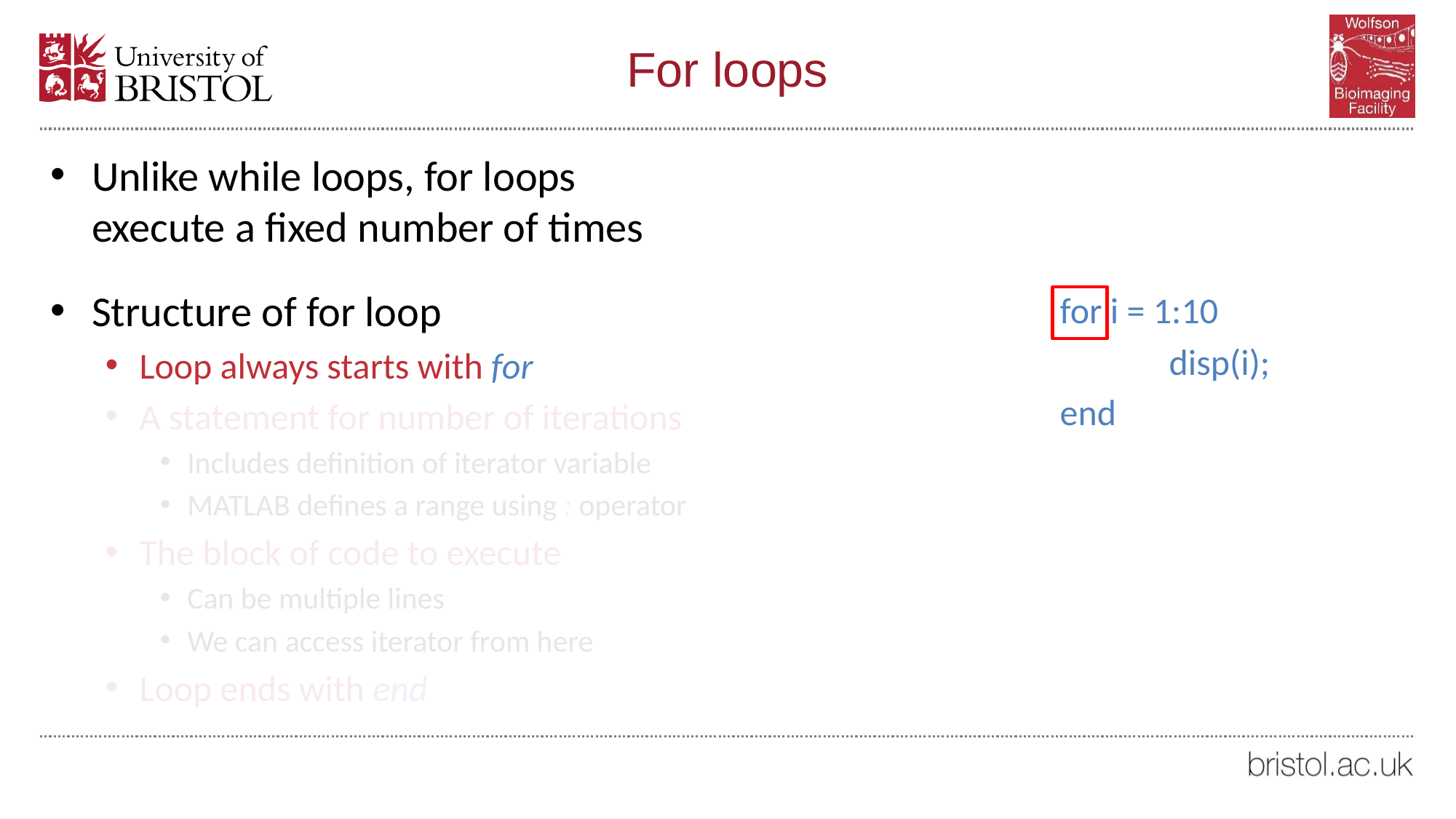

# For loops
Unlike while loops, for loops execute a fixed number of times

Structure of for loop
Loop always starts with for
A statement for number of iterations
Includes definition of iterator variable
MATLAB defines a range using : operator
The block of code to execute
Can be multiple lines
We can access iterator from here
Loop ends with end

for i = 1:10
	disp(i);
end